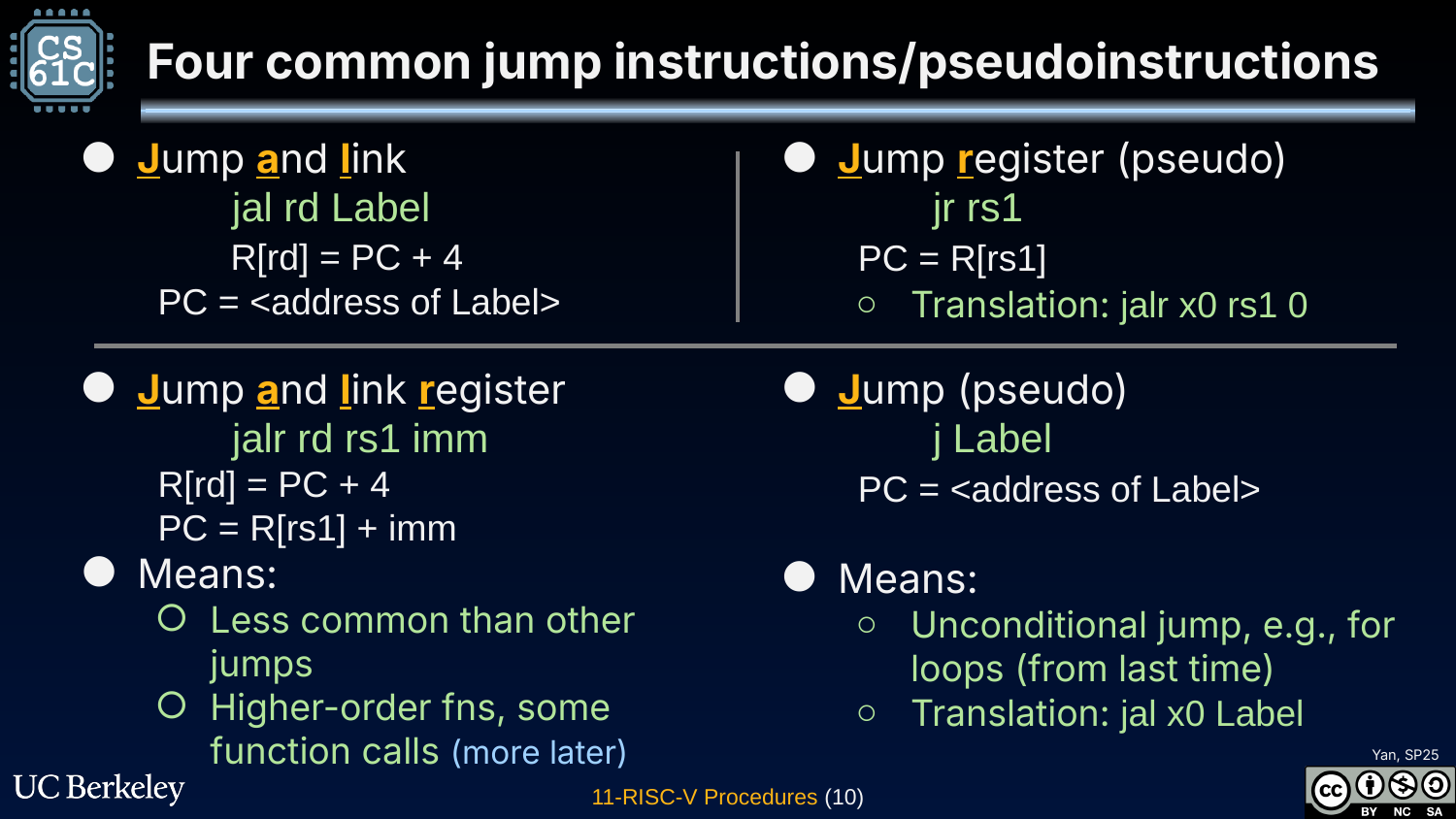

# Four common jump instructions/pseudoinstructions
Jump and link
	  jal rd Label
Jump register (pseudo)
	  jr rs1
	  R[rd] = PC + 4
  PC = <address of Label>
  PC = R[rs1]
Translation: jalr x0 rs1 0
Jump and link register
	  jalr rd rs1 imm
Jump (pseudo)
	  j Label
  R[rd] = PC + 4
  PC = R[rs1] + imm
Means:
Less common than other jumps
Higher-order fns, some function calls (more later)
  PC = <address of Label>

Means:
Unconditional jump, e.g., for loops (from last time)
Translation: jal x0 Label